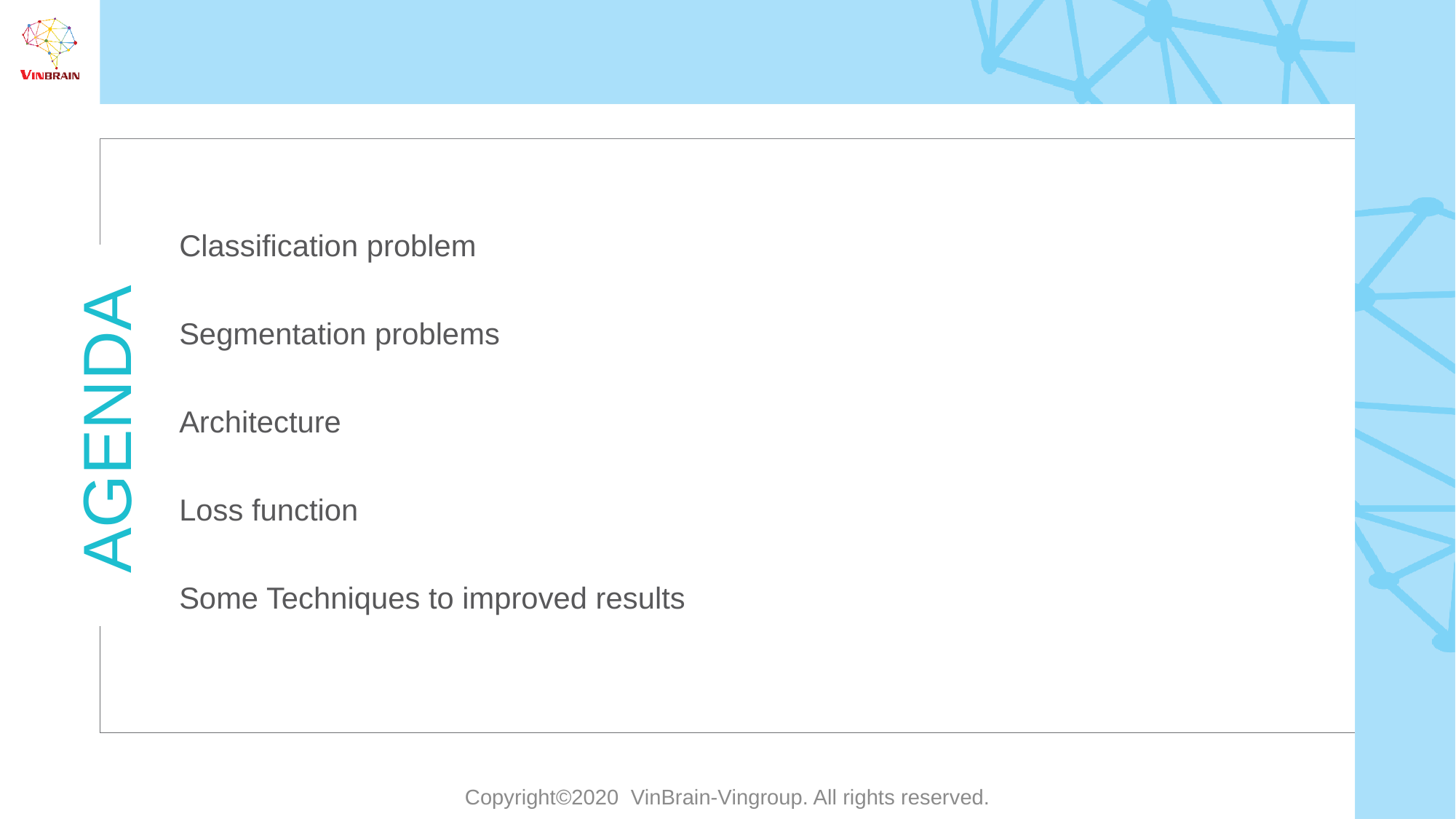

#
Classification problem
Segmentation problems
Architecture
Loss function
Some Techniques to improved results
Copyright©2020  VinBrain-Vingroup. All rights reserved.